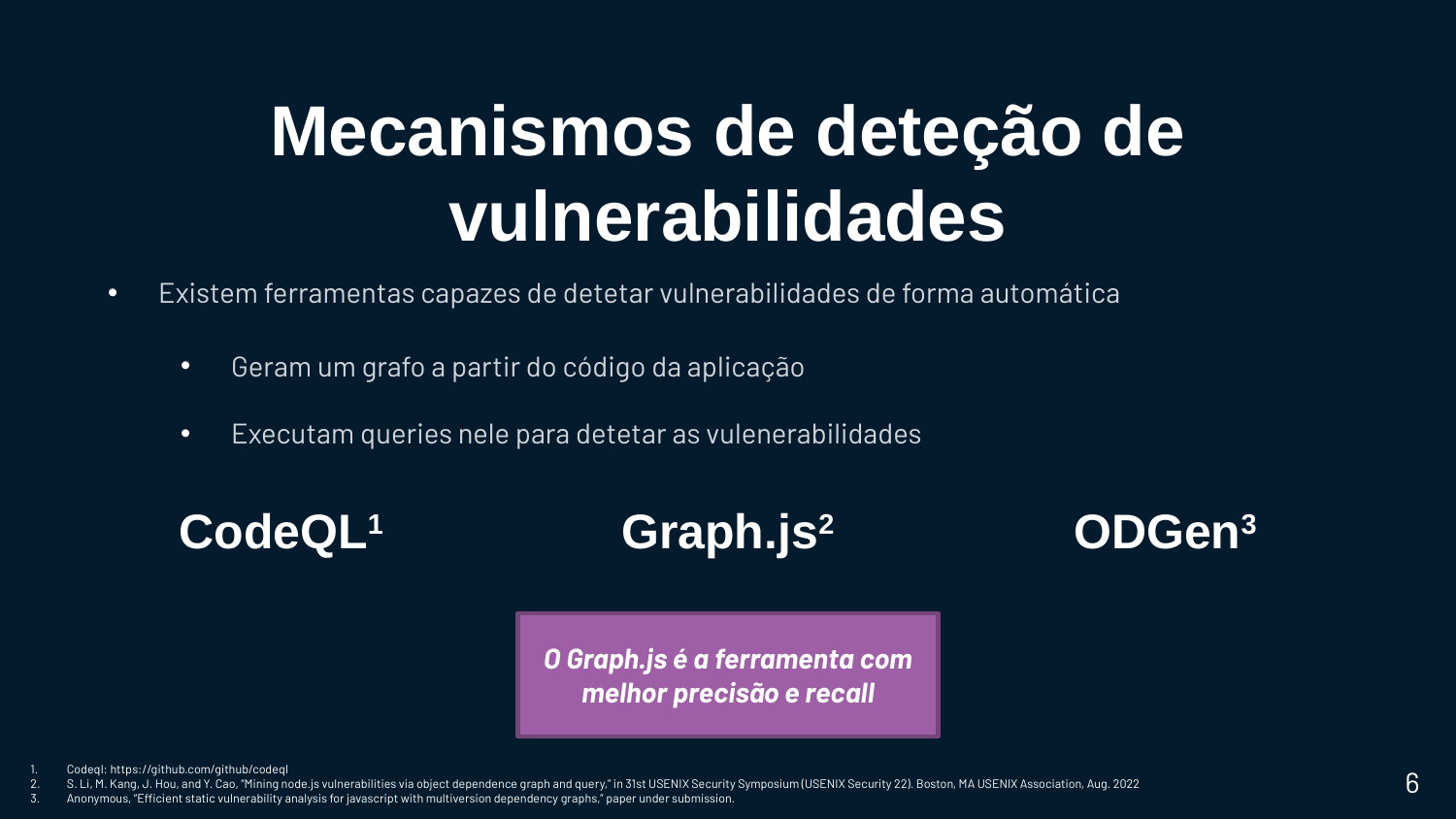

# Mecanismos de deteção de vulnerabilidades
Existem ferramentas capazes de detetar vulnerabilidades de forma automática

Geram um grafo a partir do código da aplicação

Executam queries nele para detetar as vulenerabilidades

CodeQL1
Graph.js2
ODGen3
O Graph.js é a ferramenta com melhor precisão e recall
6

Codeql: https://github.com/github/codeql
S. Li, M. Kang, J. Hou, and Y. Cao, “Mining node.js vulnerabilities via object dependence graph and query,” in 31st USENIX Security Symposium (USENIX Security 22). Boston, MA USENIX Association, Aug. 2022
Anonymous, “Efficient static vulnerability analysis for javascript with multiversion dependency graphs,” paper under submission.